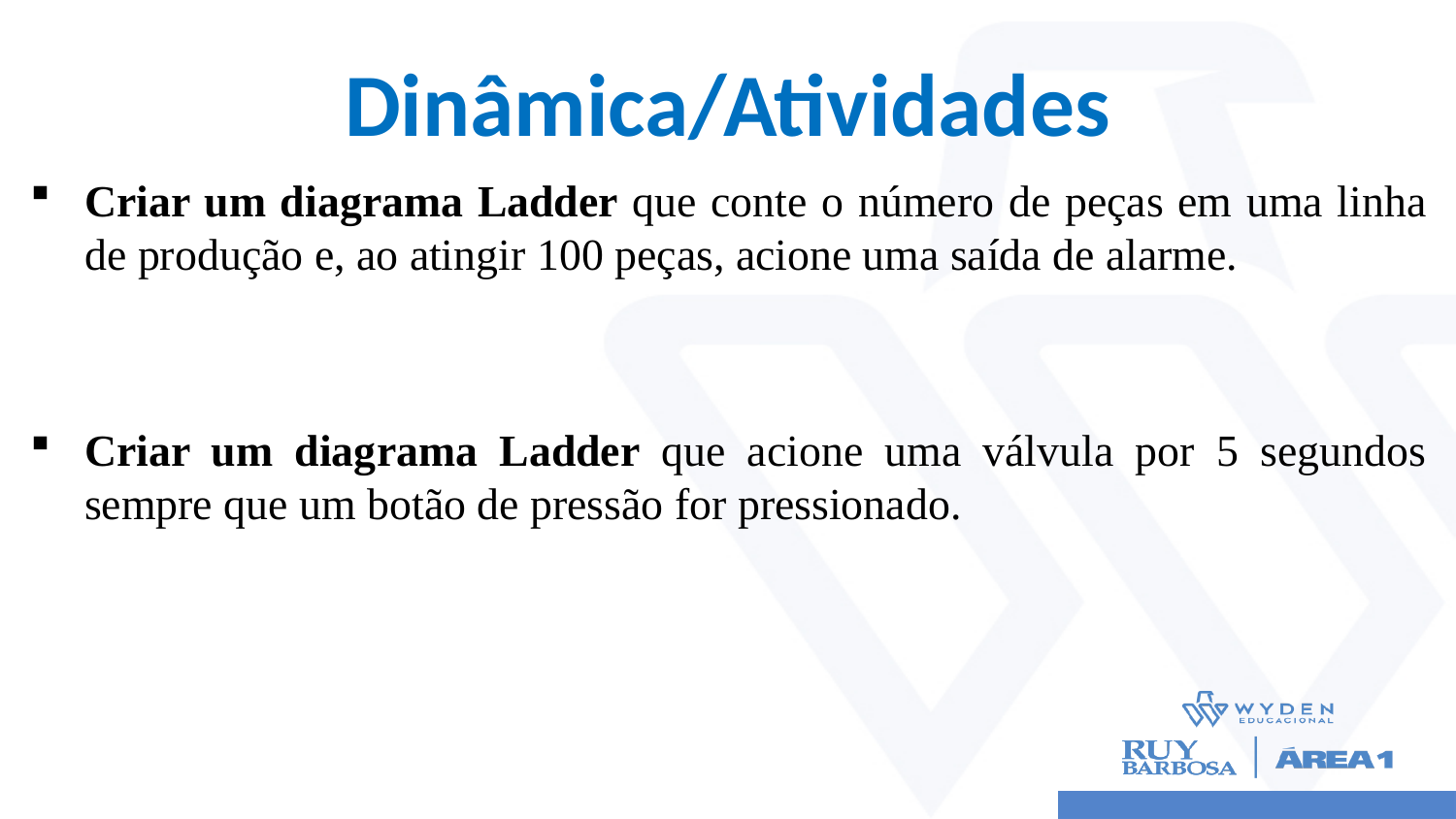

# Dinâmica/Atividades
Criar um diagrama Ladder que conte o número de peças em uma linha de produção e, ao atingir 100 peças, acione uma saída de alarme.

Criar um diagrama Ladder que acione uma válvula por 5 segundos sempre que um botão de pressão for pressionado.